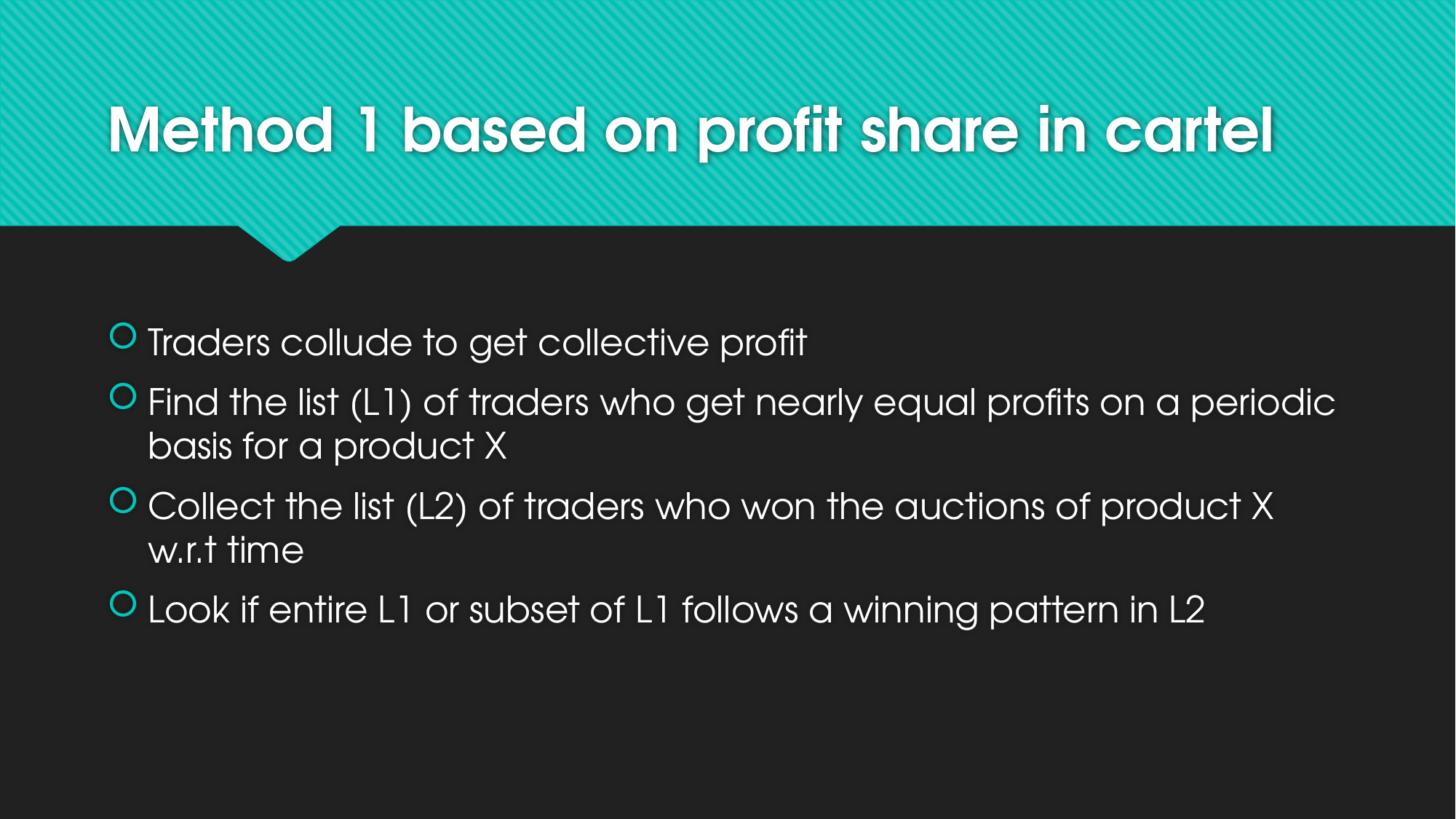

# Method 1 based on profit share in cartel
Traders collude to get collective profit
Find the list (L1) of traders who get nearly equal profits on a periodic basis for a product X
Collect the list (L2) of traders who won the auctions of product X w.r.t time
Look if entire L1 or subset of L1 follows a winning pattern in L2